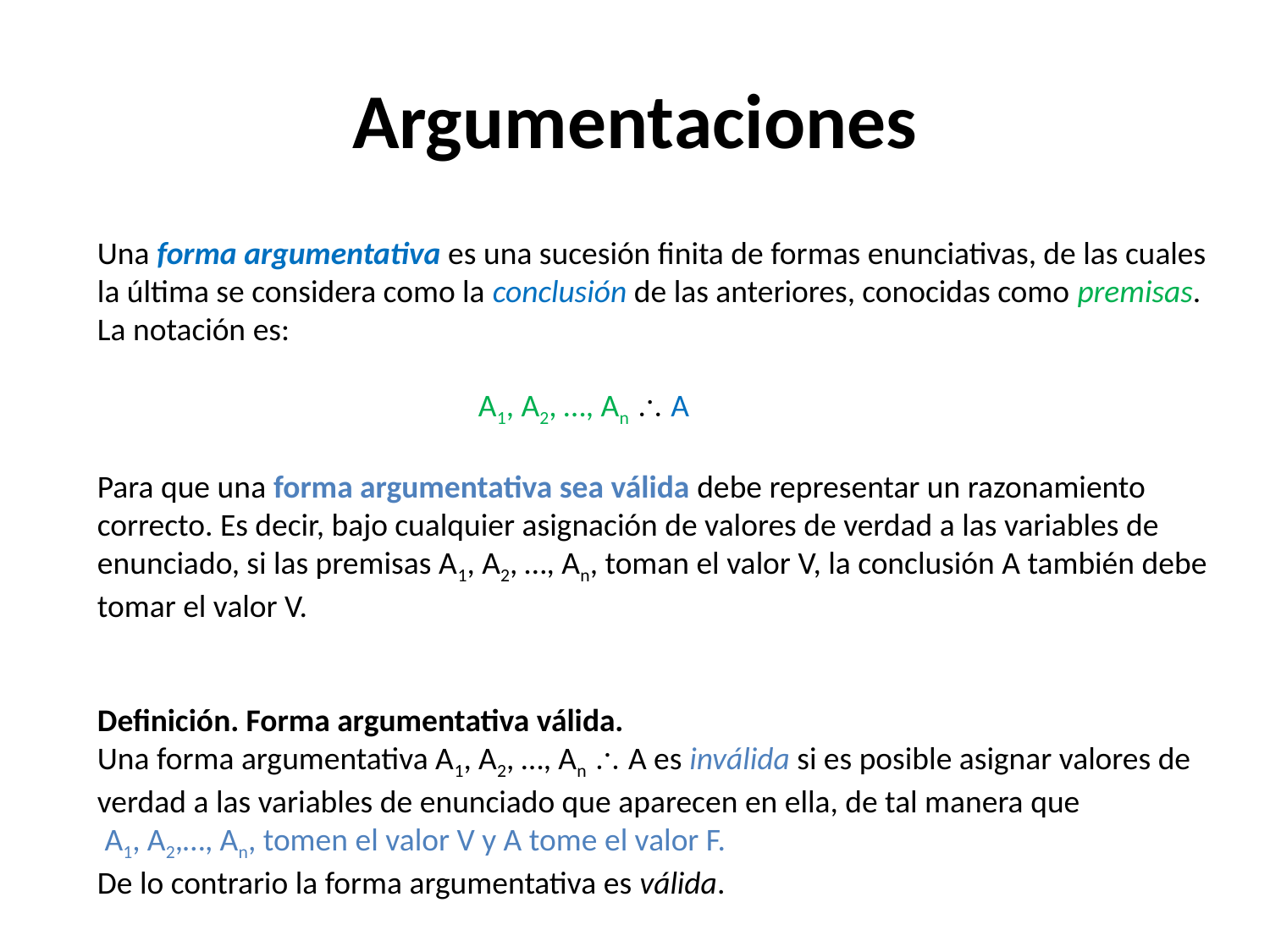

# Argumentaciones
Una forma argumentativa es una sucesión finita de formas enunciativas, de las cuales la última se considera como la conclusión de las anteriores, conocidas como premisas. La notación es:

			A1, A2, …, An ∴ A

Para que una forma argumentativa sea válida debe representar un razonamiento correcto. Es decir, bajo cualquier asignación de valores de verdad a las variables de enunciado, si las premisas A1, A2, …, An, toman el valor V, la conclusión A también debe tomar el valor V.

Definición. Forma argumentativa válida.
Una forma argumentativa A1, A2, …, An ∴ A es inválida si es posible asignar valores de verdad a las variables de enunciado que aparecen en ella, de tal manera que
 A1, A2,…, An, tomen el valor V y A tome el valor F.
De lo contrario la forma argumentativa es válida.